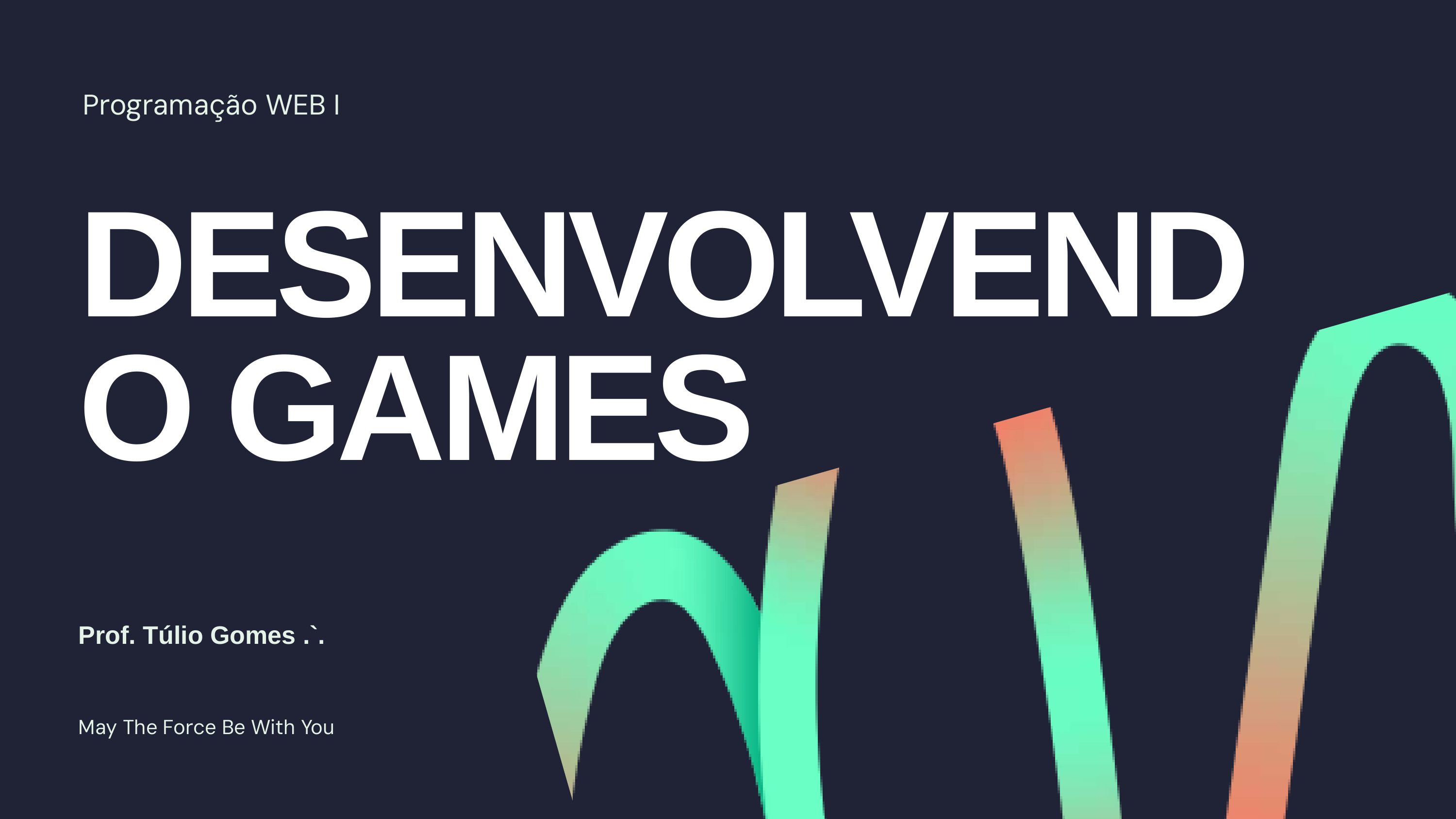

Programação WEB I
DESENVOLVENDO GAMES

Prof. Túlio Gomes .`.

May The Force Be With You